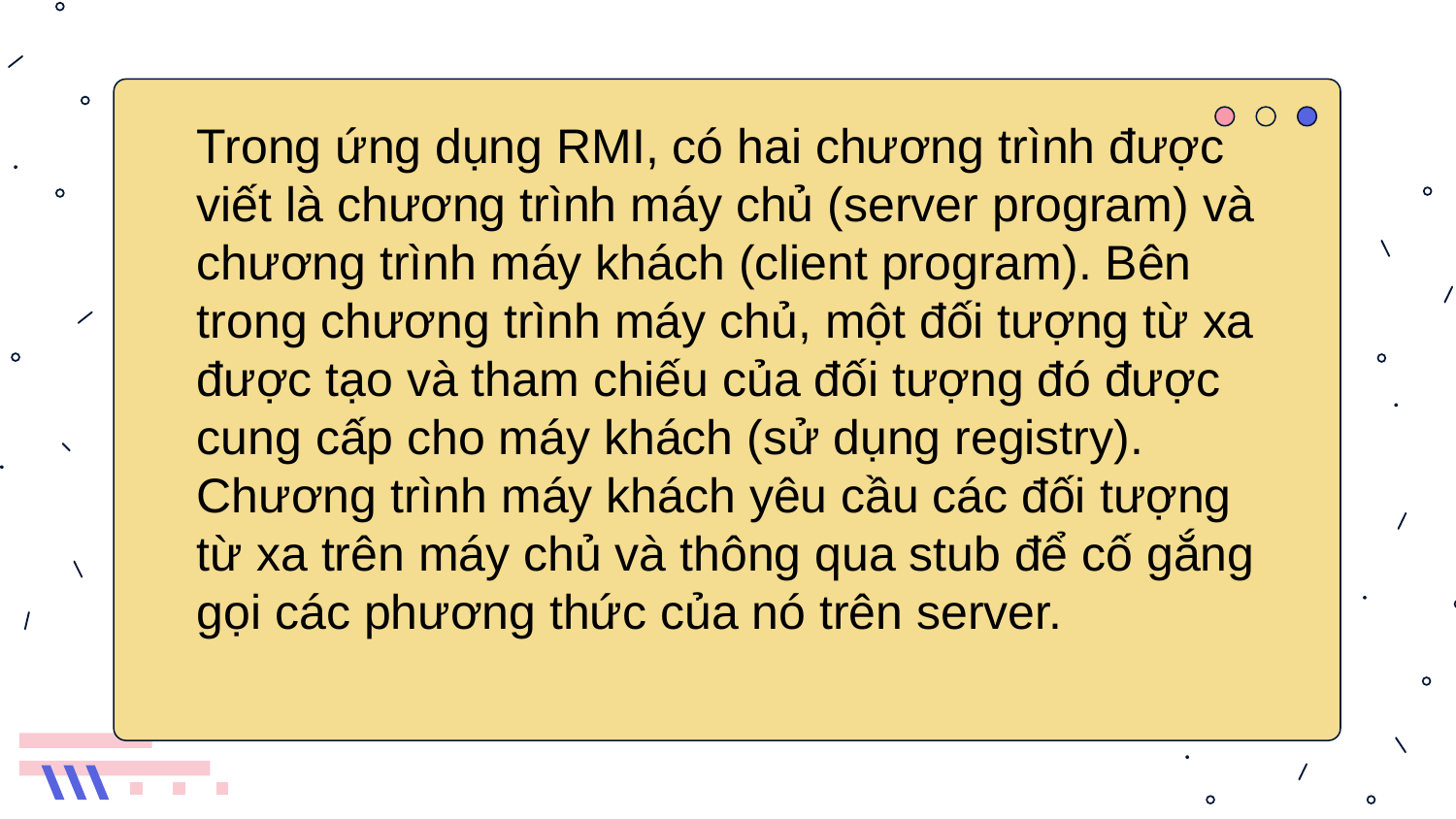

Trong ứng dụng RMI, có hai chương trình được viết là chương trình máy chủ (server program) và chương trình máy khách (client program). Bên trong chương trình máy chủ, một đối tượng từ xa được tạo và tham chiếu của đối tượng đó được cung cấp cho máy khách (sử dụng registry). Chương trình máy khách yêu cầu các đối tượng từ xa trên máy chủ và thông qua stub để cố gắng gọi các phương thức của nó trên server.